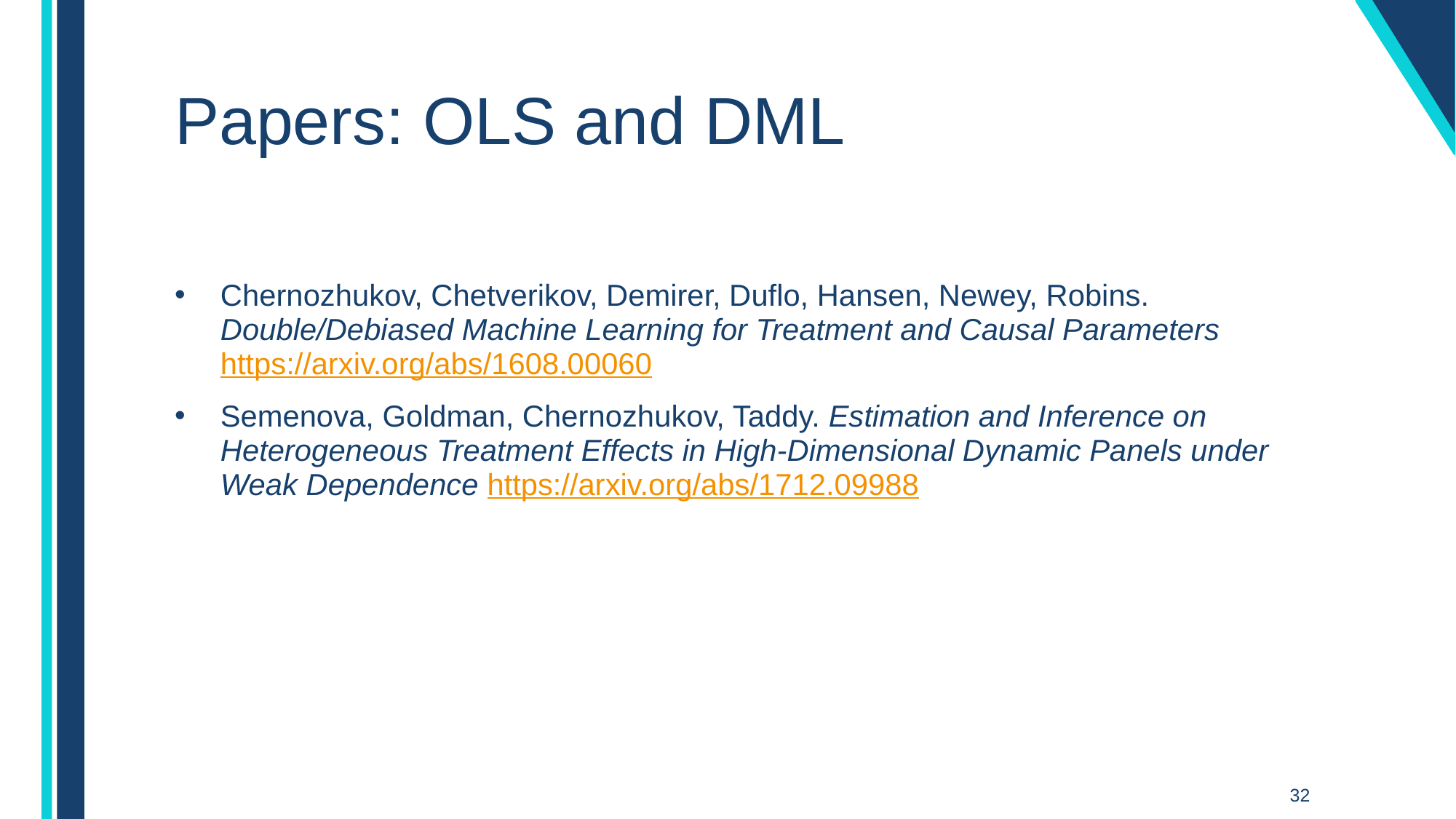

# Papers: OLS and DML
Chernozhukov, Chetverikov, Demirer, Duflo, Hansen, Newey, Robins. Double/Debiased Machine Learning for Treatment and Causal Parameters https://arxiv.org/abs/1608.00060
Semenova, Goldman, Chernozhukov, Taddy. Estimation and Inference on Heterogeneous Treatment Effects in High-Dimensional Dynamic Panels under Weak Dependence https://arxiv.org/abs/1712.09988

32